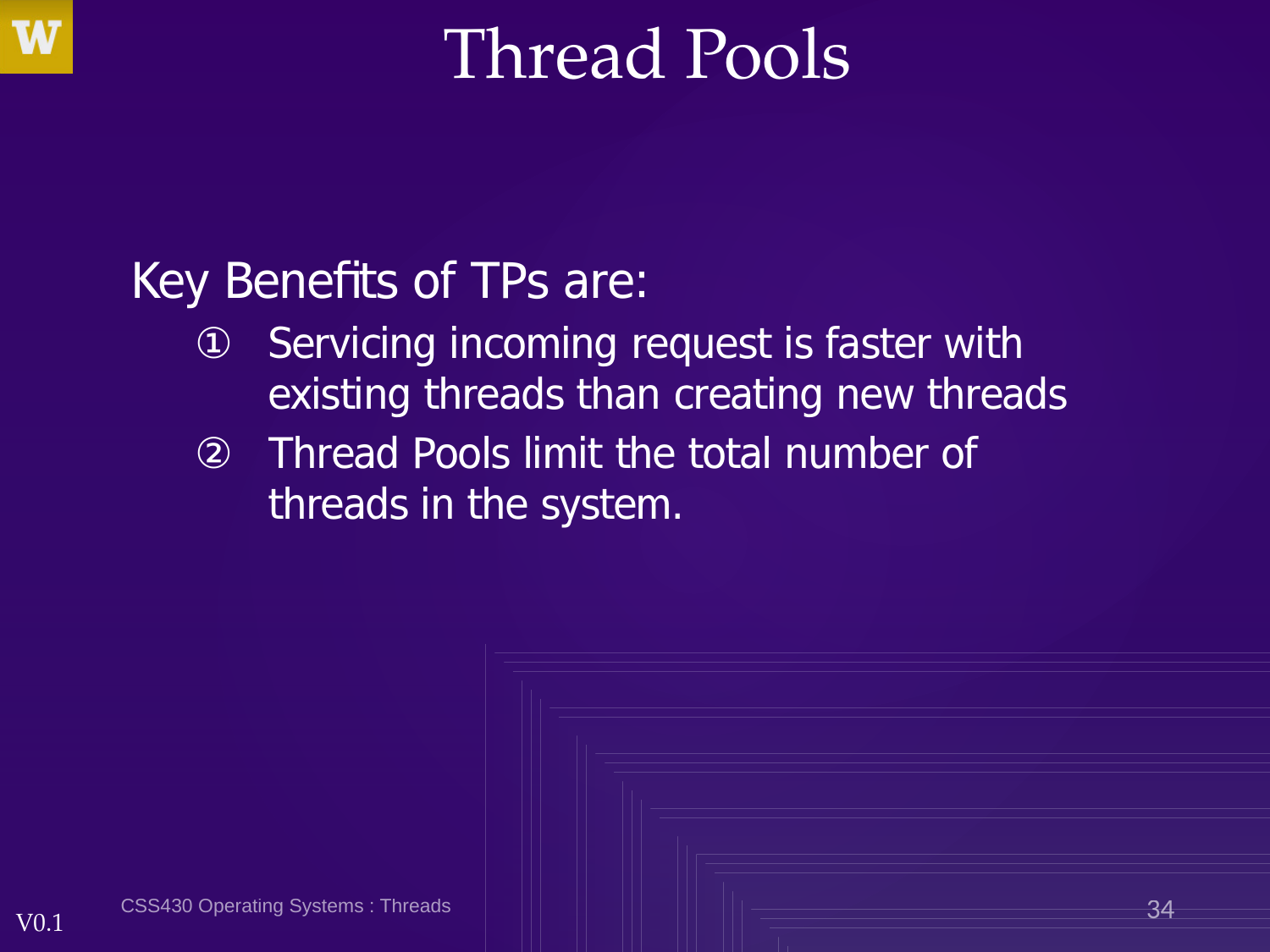

# Thread Pools
Key Benefits of TPs are:
Servicing incoming request is faster with existing threads than creating new threads
Thread Pools limit the total number of threads in the system.

CSS430 Operating Systems : Threads
34